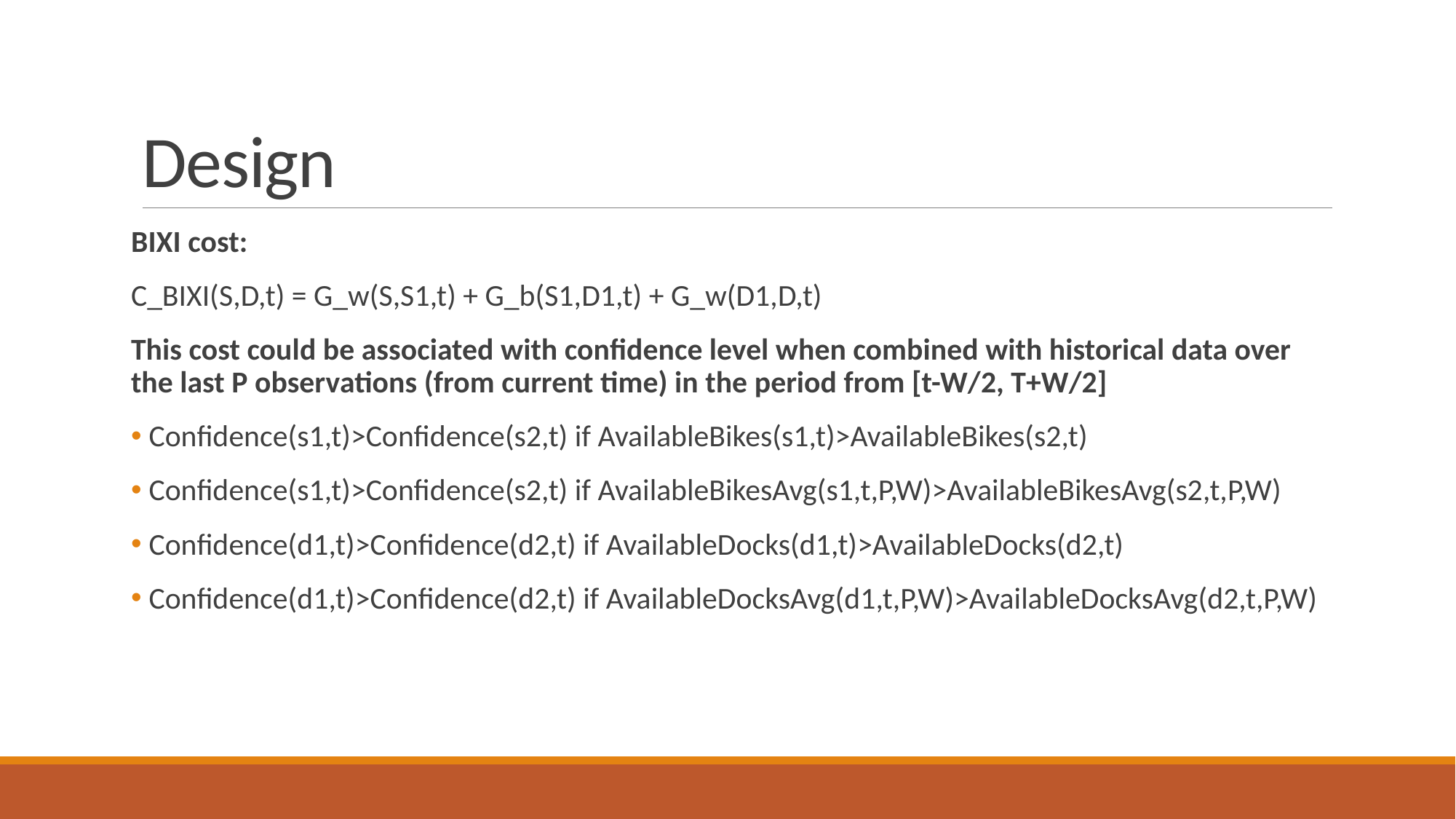

# Design
BIXI cost:
C_BIXI(S,D,t) = G_w(S,S1,t) + G_b(S1,D1,t) + G_w(D1,D,t)
This cost could be associated with confidence level when combined with historical data over the last P observations (from current time) in the period from [t-W/2, T+W/2]
 Confidence(s1,t)>Confidence(s2,t) if AvailableBikes(s1,t)>AvailableBikes(s2,t)
 Confidence(s1,t)>Confidence(s2,t) if AvailableBikesAvg(s1,t,P,W)>AvailableBikesAvg(s2,t,P,W)
 Confidence(d1,t)>Confidence(d2,t) if AvailableDocks(d1,t)>AvailableDocks(d2,t)
 Confidence(d1,t)>Confidence(d2,t) if AvailableDocksAvg(d1,t,P,W)>AvailableDocksAvg(d2,t,P,W)